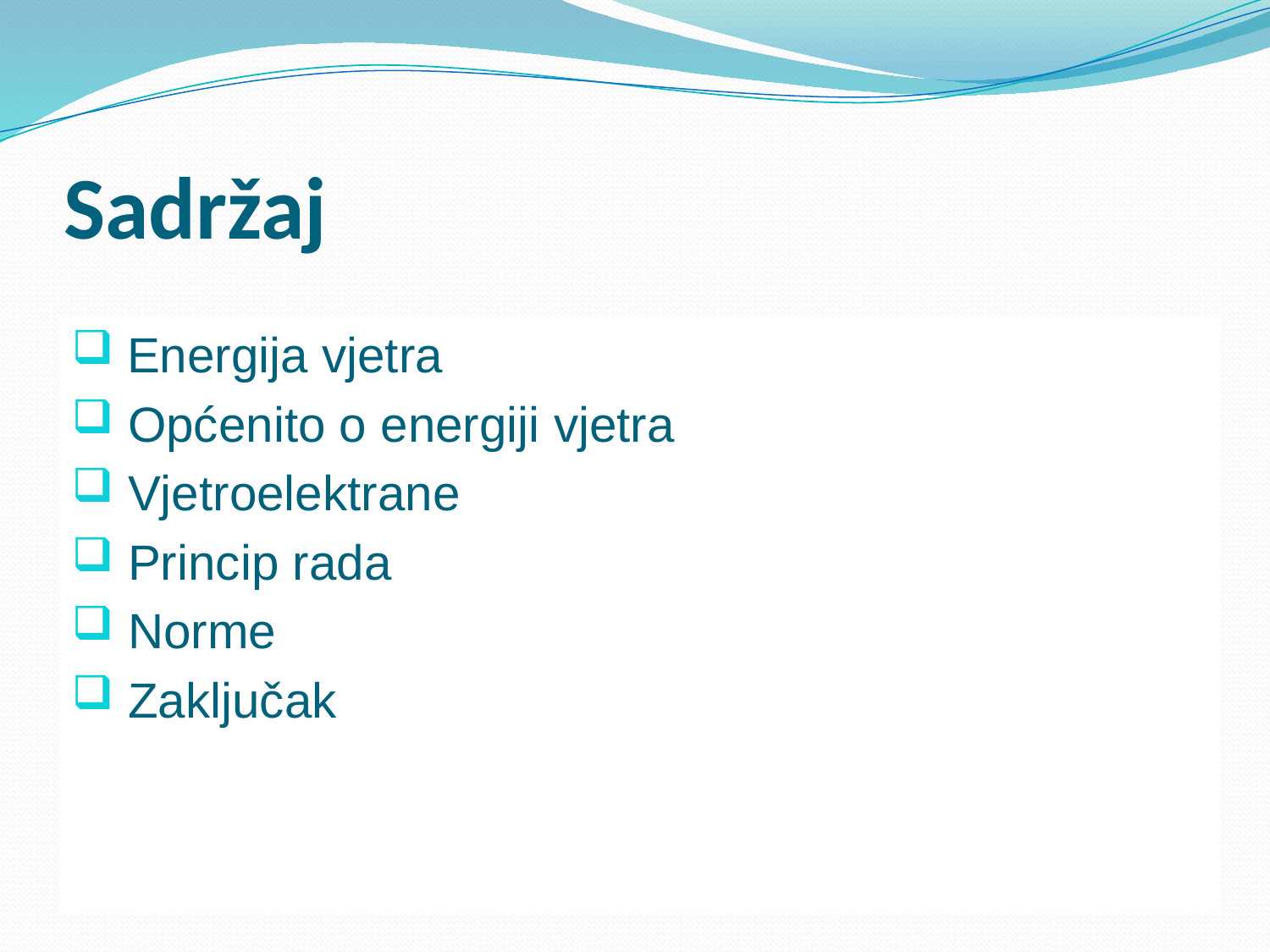

# Sadržaj
 Energija vjetra
 Općenito o energiji vjetra
 Vjetroelektrane
 Princip rada
 Norme
 Zaključak